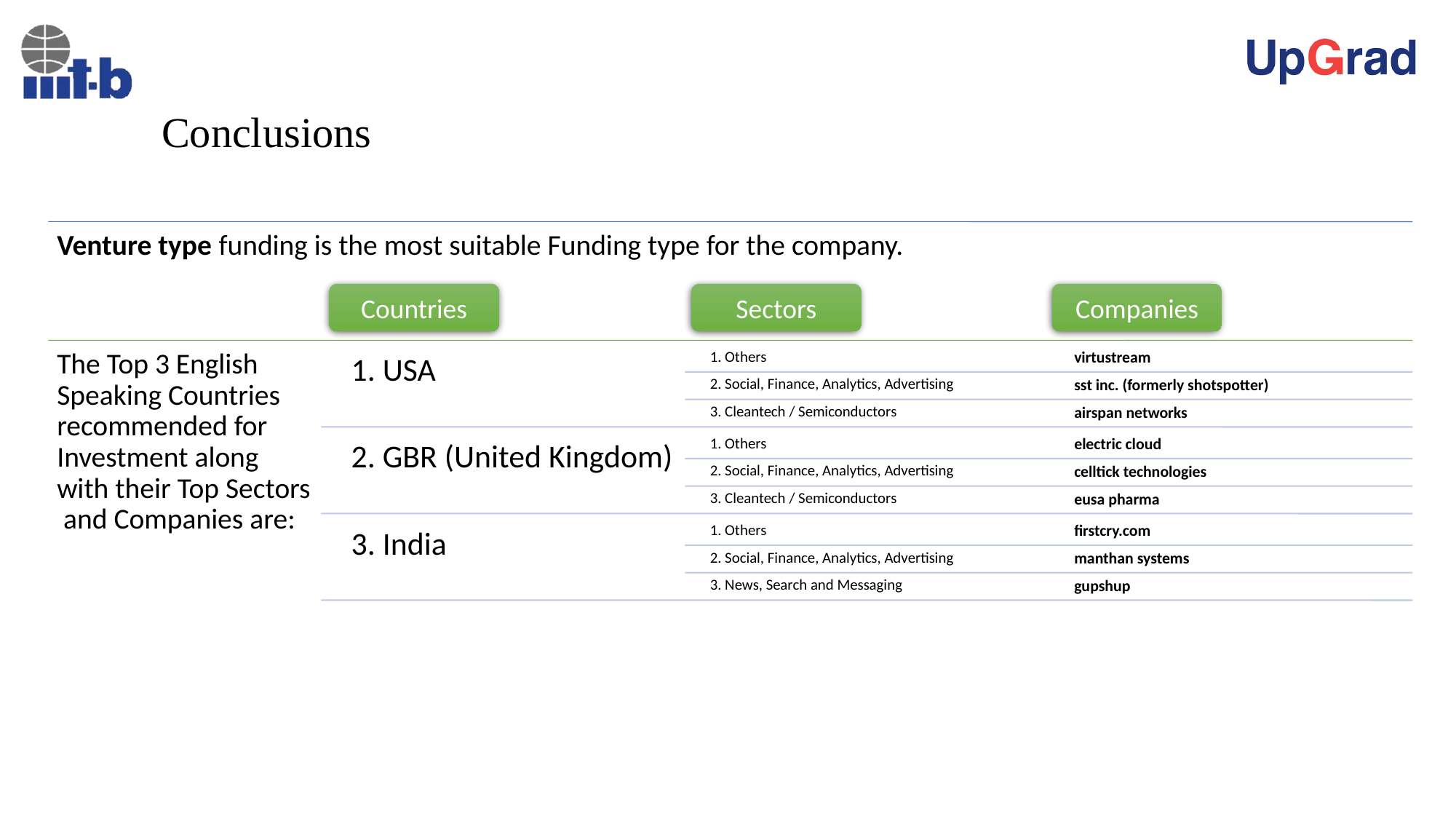

# Conclusions
Venture type funding is the most suitable Funding type for the company.
The Top 3 English Speaking Countries recommended for Investment along with their Top Sectors  and Companies are:
1. USA
1. Others
virtustream
2. Social, Finance, Analytics, Advertising
sst inc. (formerly shotspotter)
3. Cleantech / Semiconductors
airspan networks
2. GBR (United Kingdom)
1. Others
electric cloud
2. Social, Finance, Analytics, Advertising
celltick technologies
3. Cleantech / Semiconductors
eusa pharma
3. India
1. Others
firstcry.com
2. Social, Finance, Analytics, Advertising
manthan systems
3. News, Search and Messaging
gupshup
Companies
Sectors
Countries